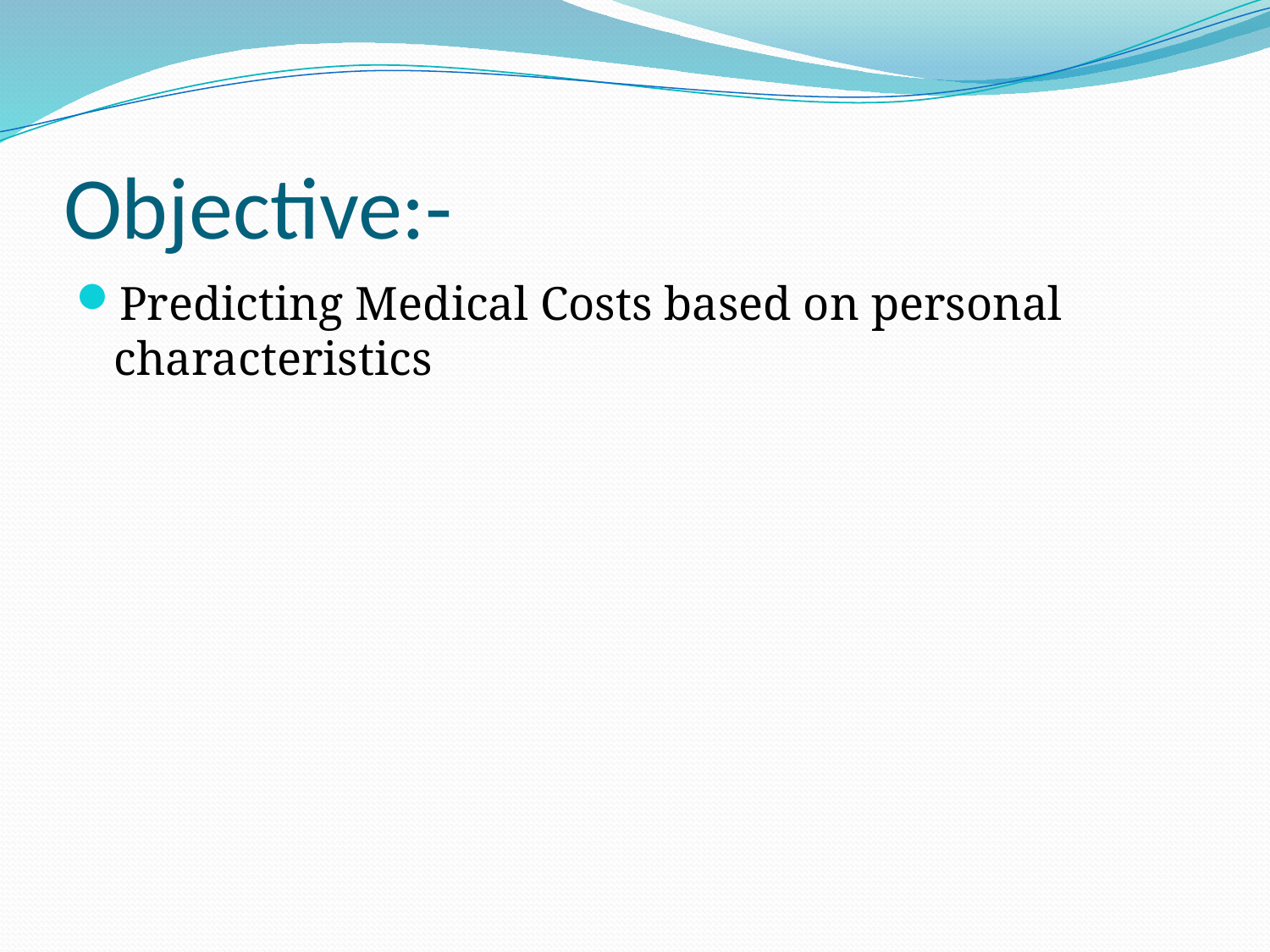

# Objective:-
Predicting Medical Costs based on personal characteristics